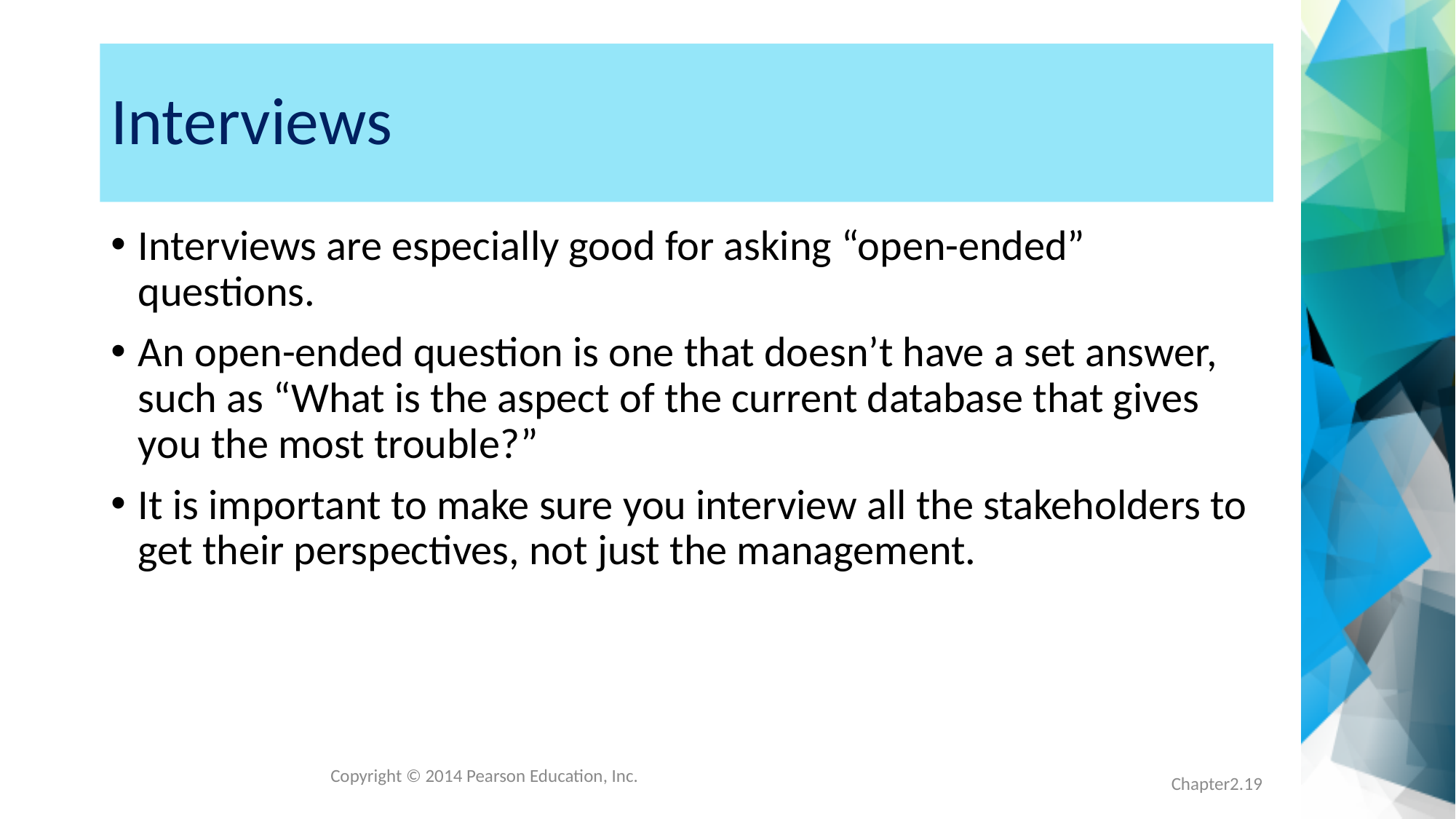

# Interviews
Interviews are especially good for asking “open-ended” questions.
An open-ended question is one that doesn’t have a set answer, such as “What is the aspect of the current database that gives you the most trouble?”
It is important to make sure you interview all the stakeholders to get their perspectives, not just the management.
Copyright © 2014 Pearson Education, Inc.
Chapter2.19